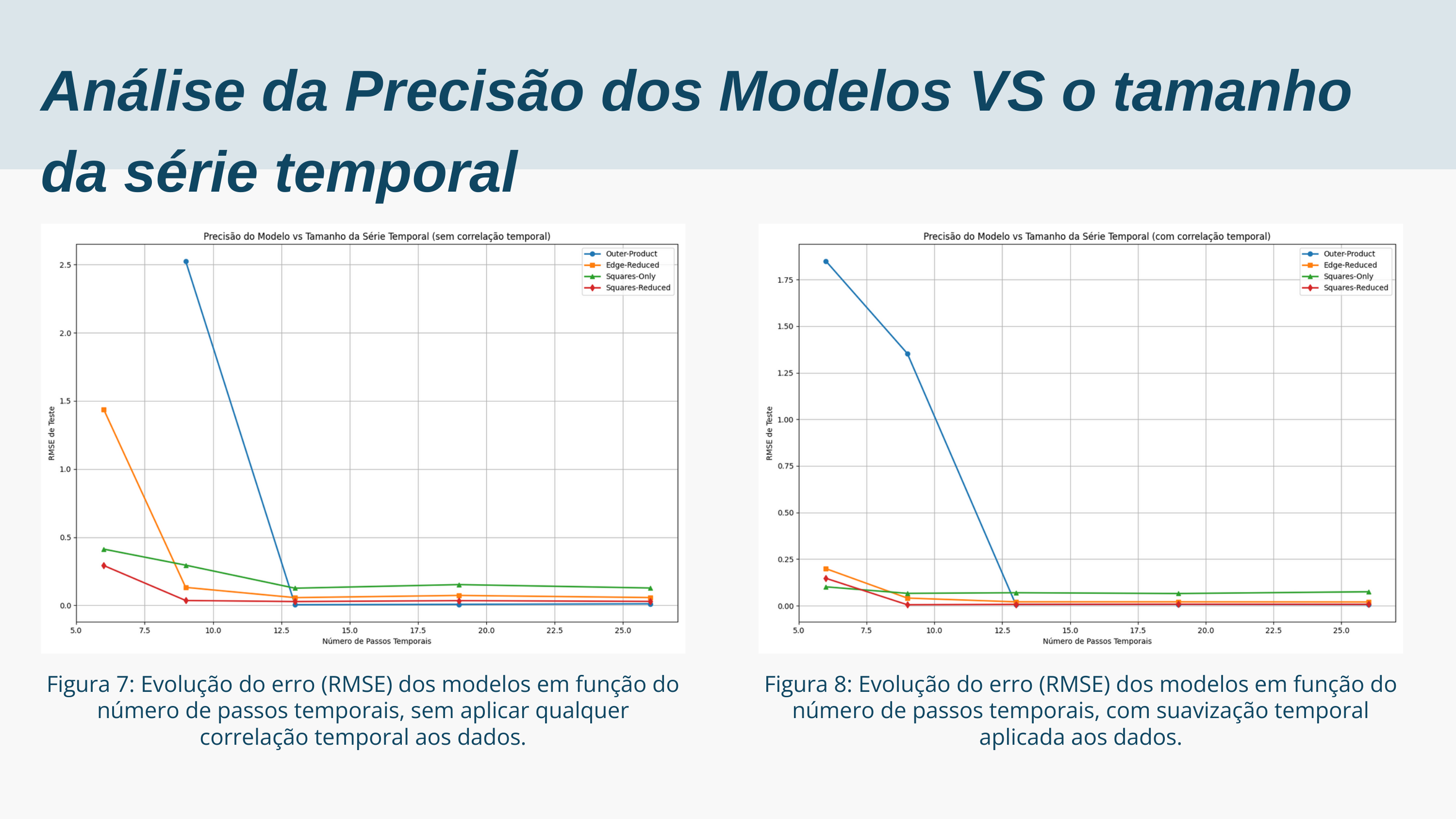

Análise da Precisão dos Modelos VS o tamanho da série temporal

Figura 7: Evolução do erro (RMSE) dos modelos em função do número de passos temporais, sem aplicar qualquer correlação temporal aos dados.
Figura 8: Evolução do erro (RMSE) dos modelos em função do número de passos temporais, com suavização temporal aplicada aos dados.